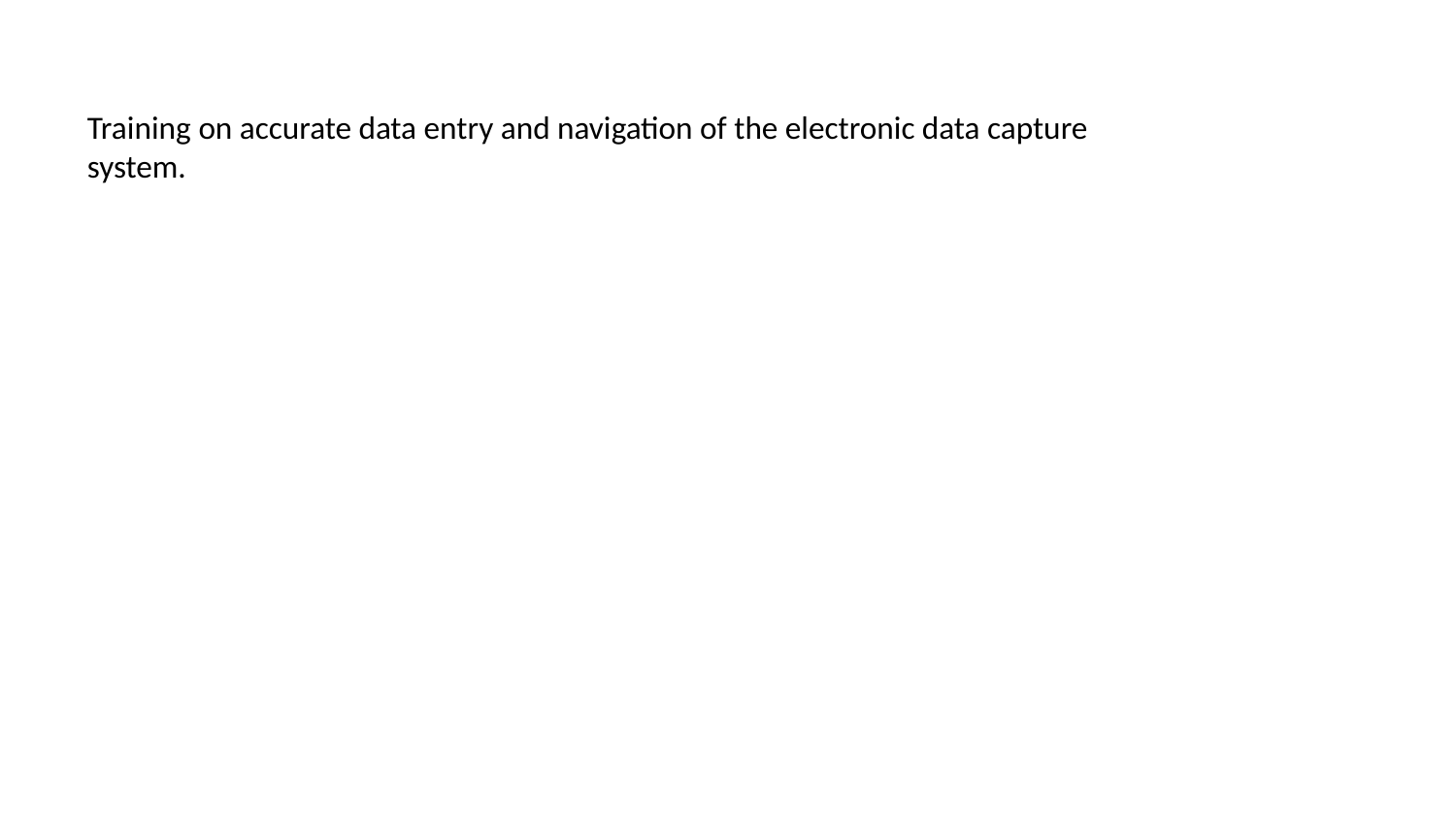

Training on accurate data entry and navigation of the electronic data capture system.